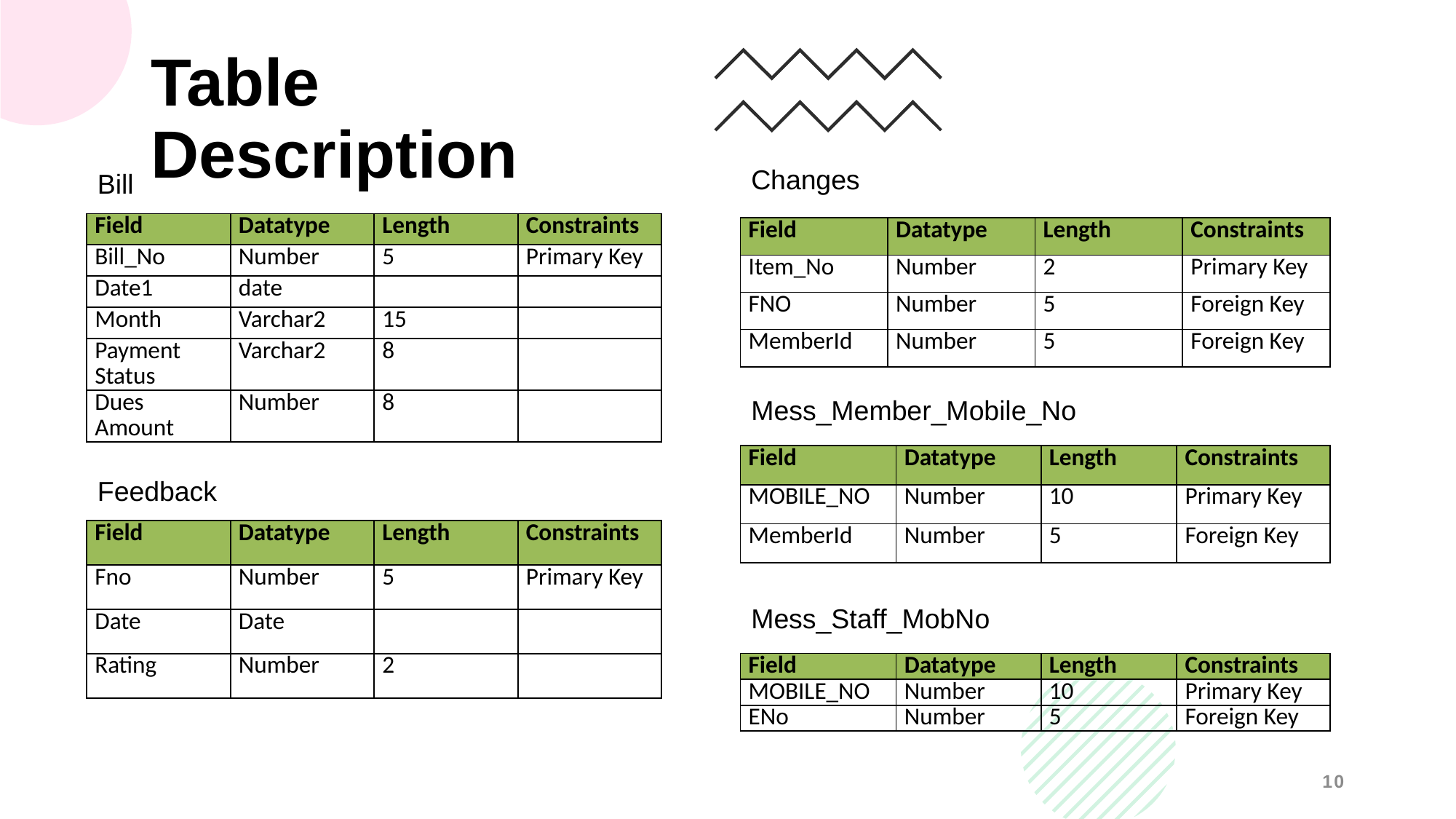

# Table Description
Changes
Bill
| Field | Datatype | Length | Constraints |
| --- | --- | --- | --- |
| Bill\_No | Number | 5 | Primary Key |
| Date1 | date |  |  |
| Month | Varchar2 | 15 |  |
| Payment Status | Varchar2 | 8 |  |
| Dues Amount | Number | 8 |  |
| Field | Datatype | Length | Constraints |
| --- | --- | --- | --- |
| Item\_No | Number | 2 | Primary Key |
| FNO | Number | 5 | Foreign Key |
| MemberId | Number | 5 | Foreign Key |
Mess_Member_Mobile_No
| Field | Datatype | Length | Constraints |
| --- | --- | --- | --- |
| MOBILE\_NO | Number | 10 | Primary Key |
| MemberId | Number | 5 | Foreign Key |
Feedback
| Field | Datatype | Length | Constraints |
| --- | --- | --- | --- |
| Fno | Number | 5 | Primary Key |
| Date | Date |  |  |
| Rating | Number | 2 |  |
Mess_Staff_MobNo
| Field | Datatype | Length | Constraints |
| --- | --- | --- | --- |
| MOBILE\_NO | Number | 10 | Primary Key |
| ENo | Number | 5 | Foreign Key |
10